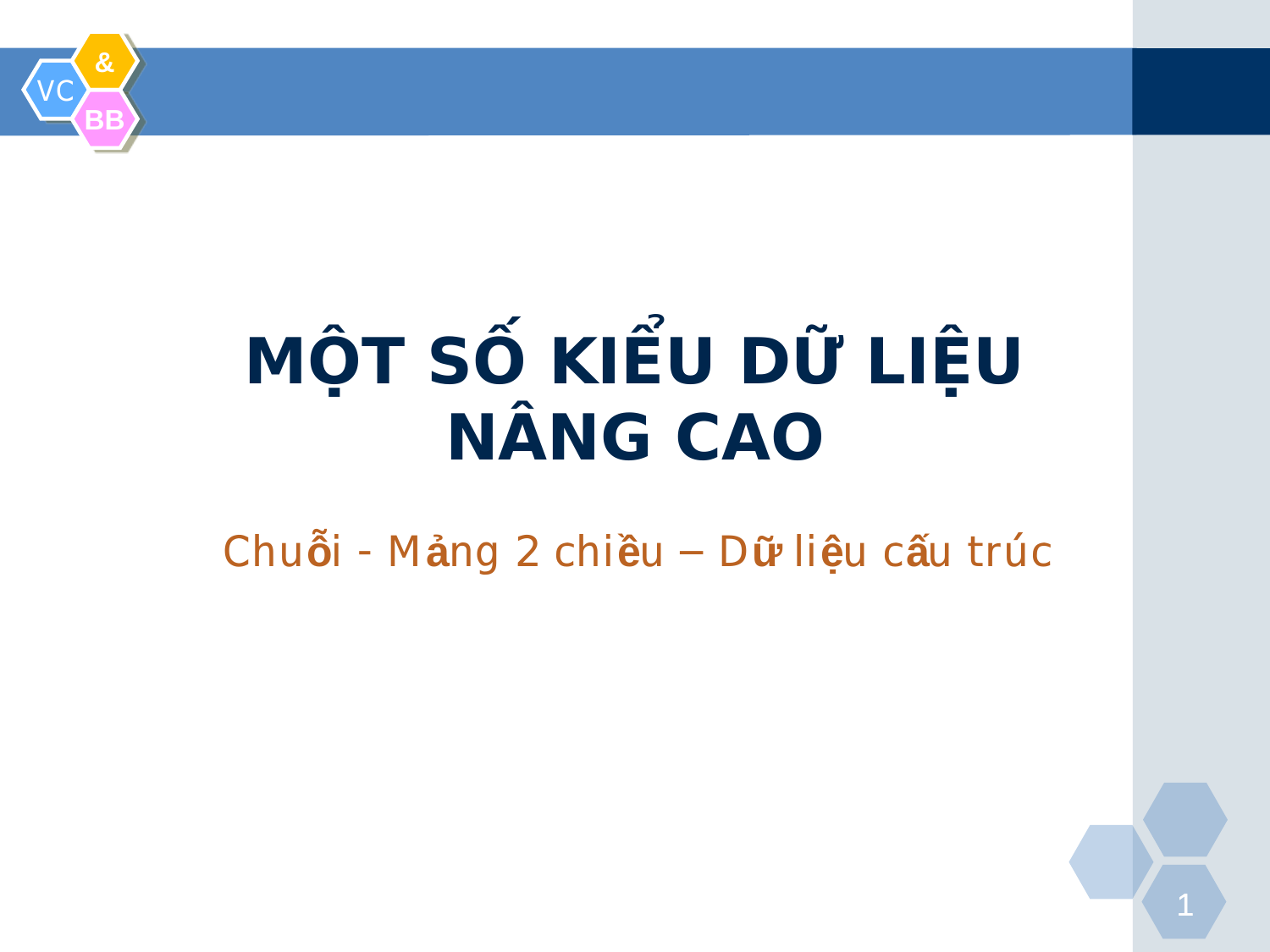

#
MỘT SỐ KIỂU DỮ LIỆU NÂNG CAO
Chuỗi - Mảng 2 chiều – Dữ liệu cấu trúc